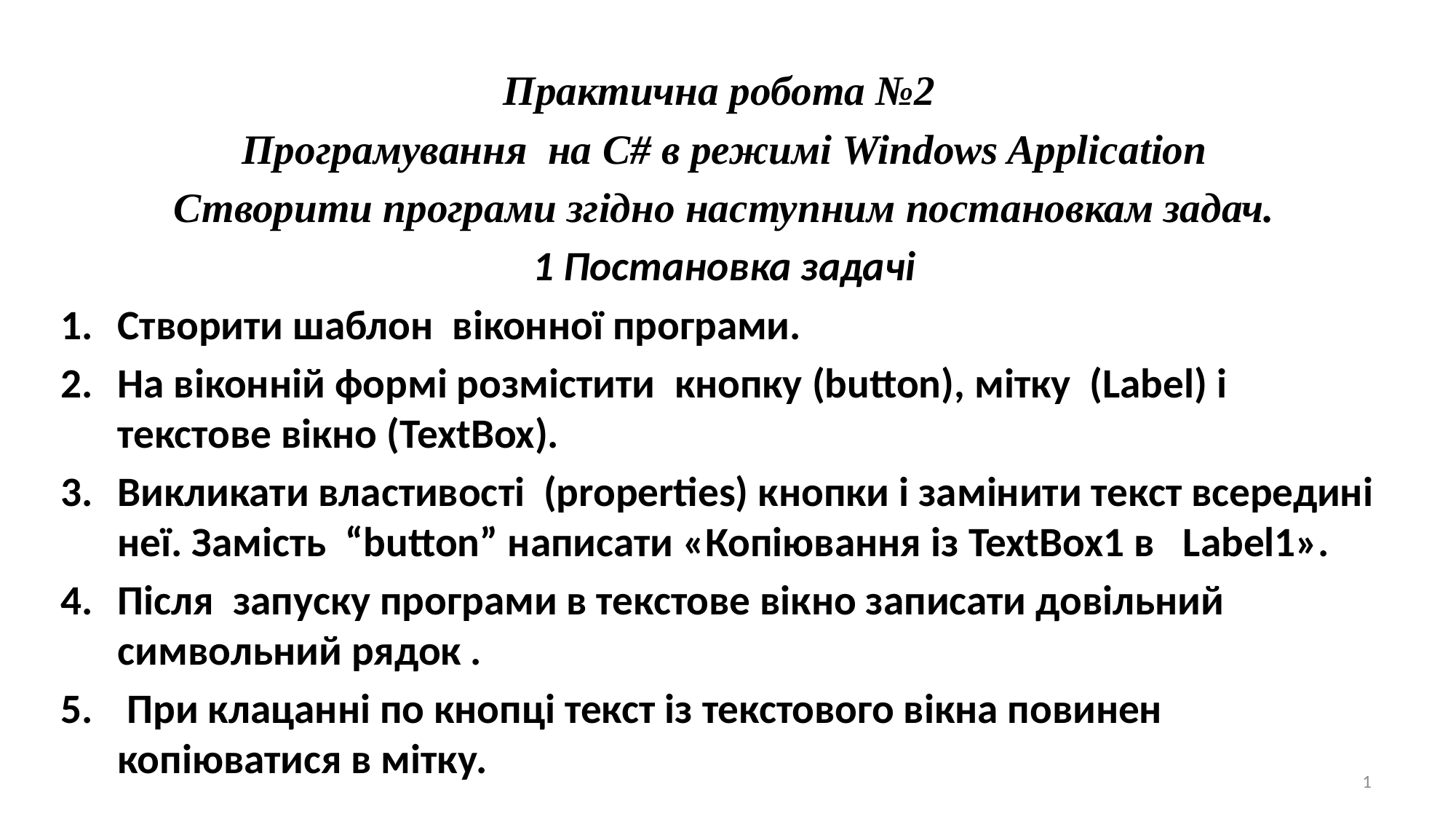

Практична робота №2
Програмування  на C# в режимі Windows Application
Створити програми згідно наступним постановкам задач.
1 Постановка задачі
Створити шаблон  віконної програми.
На віконній формі розмістити  кнопку (button), мітку  (Label) і текстове вікно (TextBox).
Викликати властивості  (properties) кнопки і замінити текст всередині неї. Замість  “button” написати «Копіювання із TextBox1 в   Label1».
Після  запуску програми в текстове вікно записати довільний  символьний рядок .
 При клацанні по кнопці текст із текстового вікна повинен копіюватися в мітку.

1